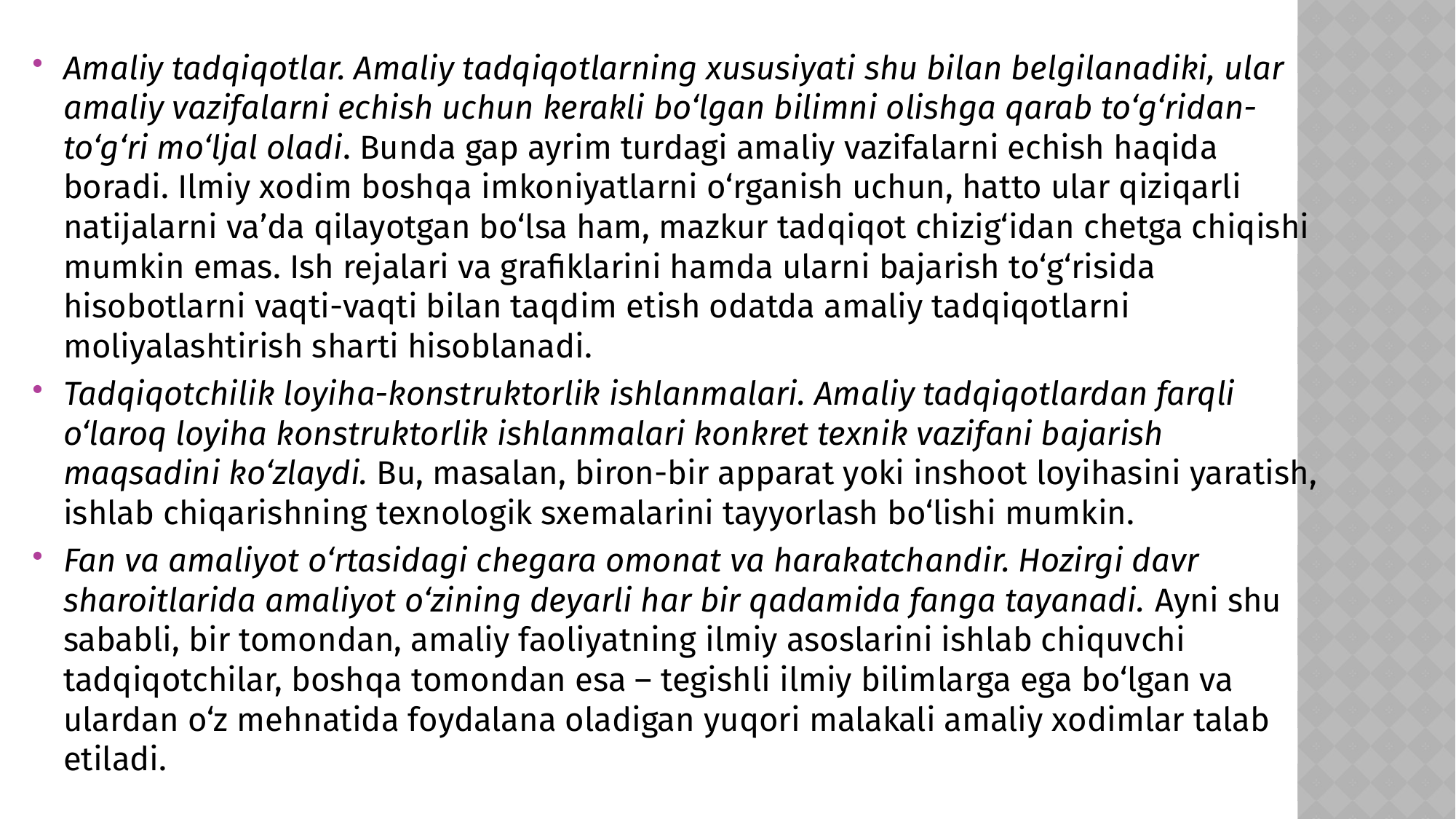

Amaliy tadqiqotlar. Amaliy tadqiqotlarning xususiyati shu bilan belgilanadiki, ular amaliy vazifalarni echish uchun kerakli bo‘lgan bilimni olishga qarab to‘g‘ridan-to‘g‘ri mo‘ljal oladi. Bunda gap ayrim turdagi amaliy vazifalarni echish haqida boradi. Ilmiy xodim boshqa imkoniyatlarni o‘rganish uchun, hatto ular qiziqarli natijalarni va’da qilayotgan bo‘lsa ham, mazkur tadqiqot chizig‘idan chetga chiqishi mumkin emas. Ish rejalari va grafiklarini hamda ularni bajarish to‘g‘risida hisobotlarni vaqti-vaqti bilan taqdim etish odatda amaliy tadqiqotlarni moliyalashtirish sharti hisoblanadi.
Tadqiqotchilik loyiha-konstruktorlik ishlanmalari. Amaliy tadqiqotlardan farqli o‘laroq loyiha konstruktorlik ishlanmalari konkret texnik vazifani bajarish maqsadini ko‘zlaydi. Bu, masalan, biron-bir apparat yoki inshoot loyihasini yaratish, ishlab chiqarishning texnologik sxemalarini tayyorlash bo‘lishi mumkin.
Fan va amaliyot o‘rtasidagi chegara omonat va harakatchandir. Hozirgi davr sharoitlarida amaliyot o‘zining deyarli har bir qadamida fanga tayanadi. Ayni shu sababli, bir tomondan, amaliy faoliyatning ilmiy asoslarini ishlab chiquvchi tadqiqotchilar, boshqa tomondan esa – tegishli ilmiy bilimlarga ega bo‘lgan va ulardan o‘z mehnatida foydalana oladigan yuqori malakali amaliy xodimlar talab etiladi.